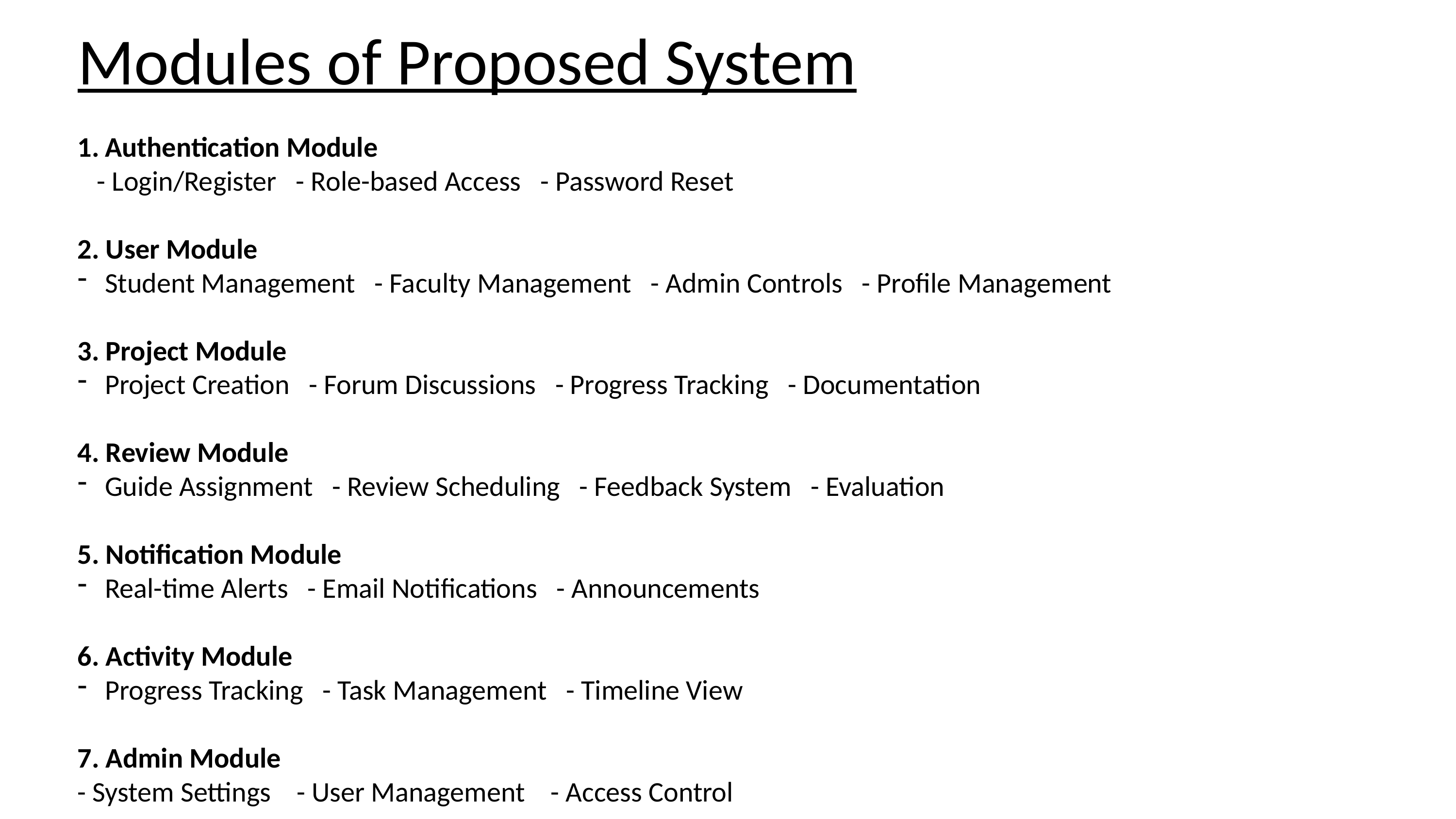

# Modules of Proposed System
Authentication Module
   - Login/Register   - Role-based Access   - Password Reset

2. User Module
Student Management   - Faculty Management   - Admin Controls   - Profile Management

3. Project Module
Project Creation   - Forum Discussions   - Progress Tracking   - Documentation

4. Review Module
Guide Assignment   - Review Scheduling   - Feedback System   - Evaluation

5. Notification Module
Real-time Alerts   - Email Notifications   - Announcements

6. Activity Module
Progress Tracking   - Task Management   - Timeline View

7. Admin Module
- System Settings    - User Management    - Access Control